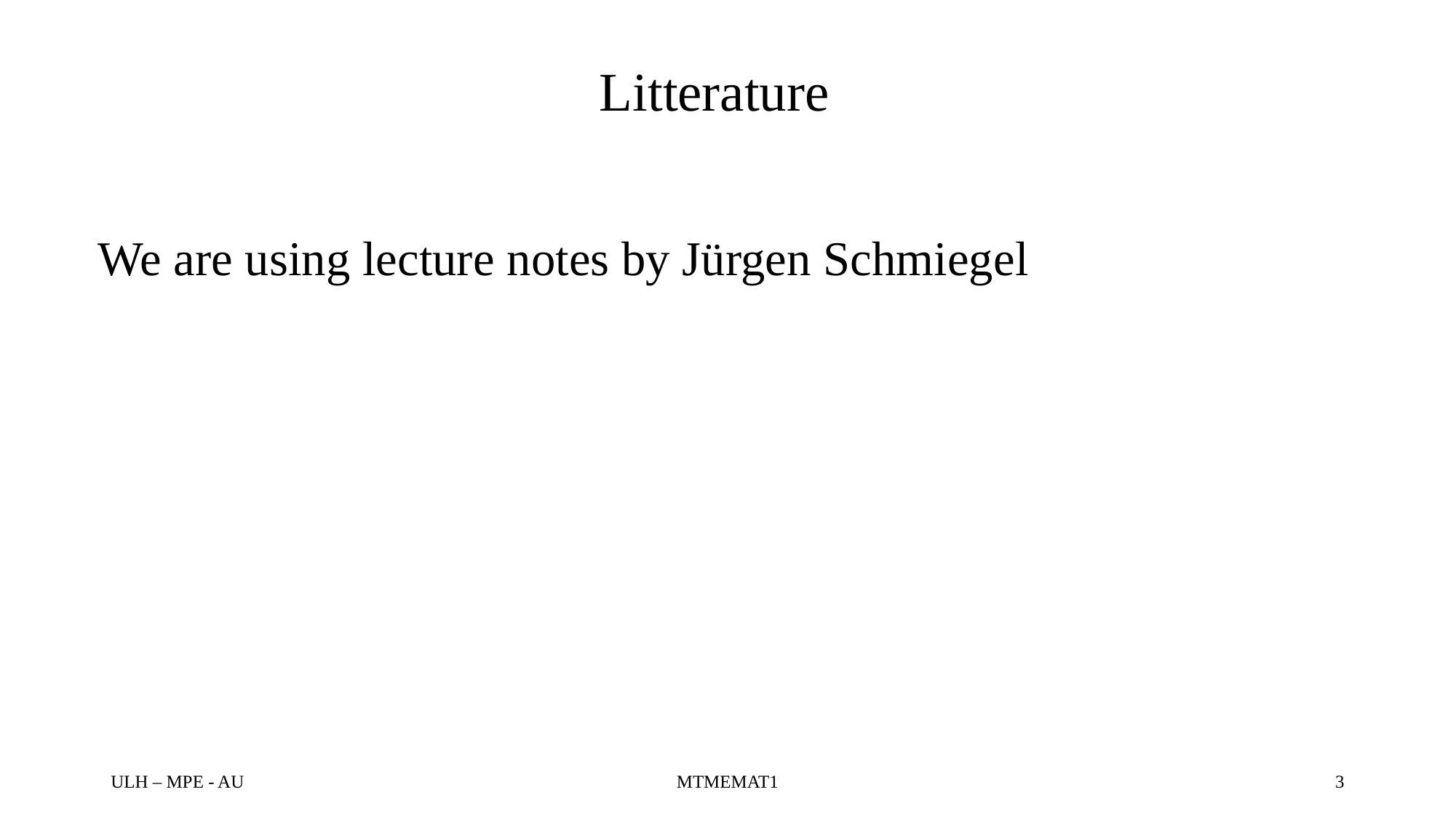

# Litterature

We are using lecture notes by Jürgen Schmiegel

ULH – MPE - AU
MTMEMAT1
3